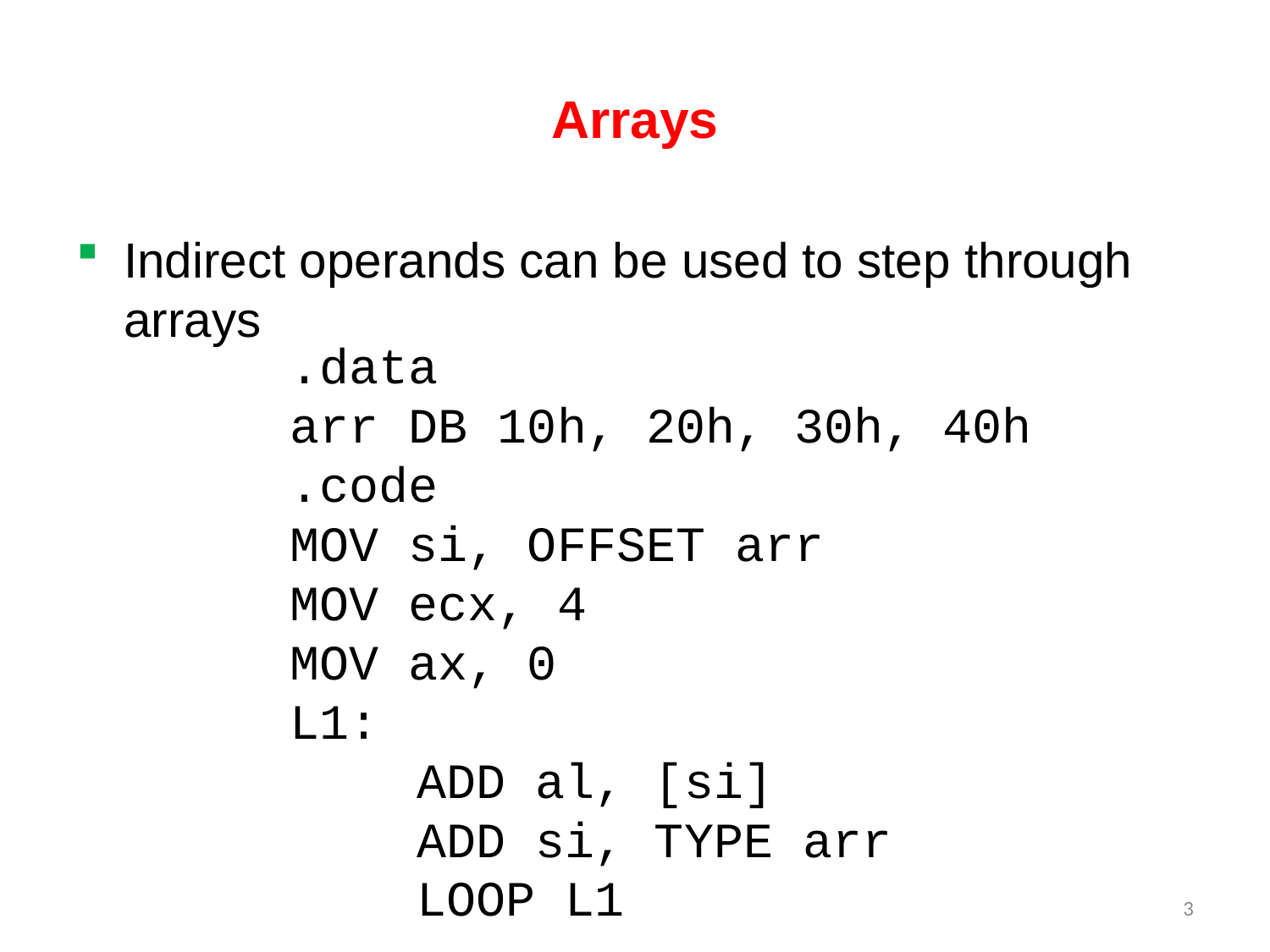

# Arrays
Indirect operands can be used to step through arrays

.data
arr DB 10h, 20h, 30h, 40h
.code
MOV si, OFFSET arr
MOV ecx, 4
MOV ax, 0
L1:
	ADD al, [si]
	ADD si, TYPE arr
	LOOP L1
3